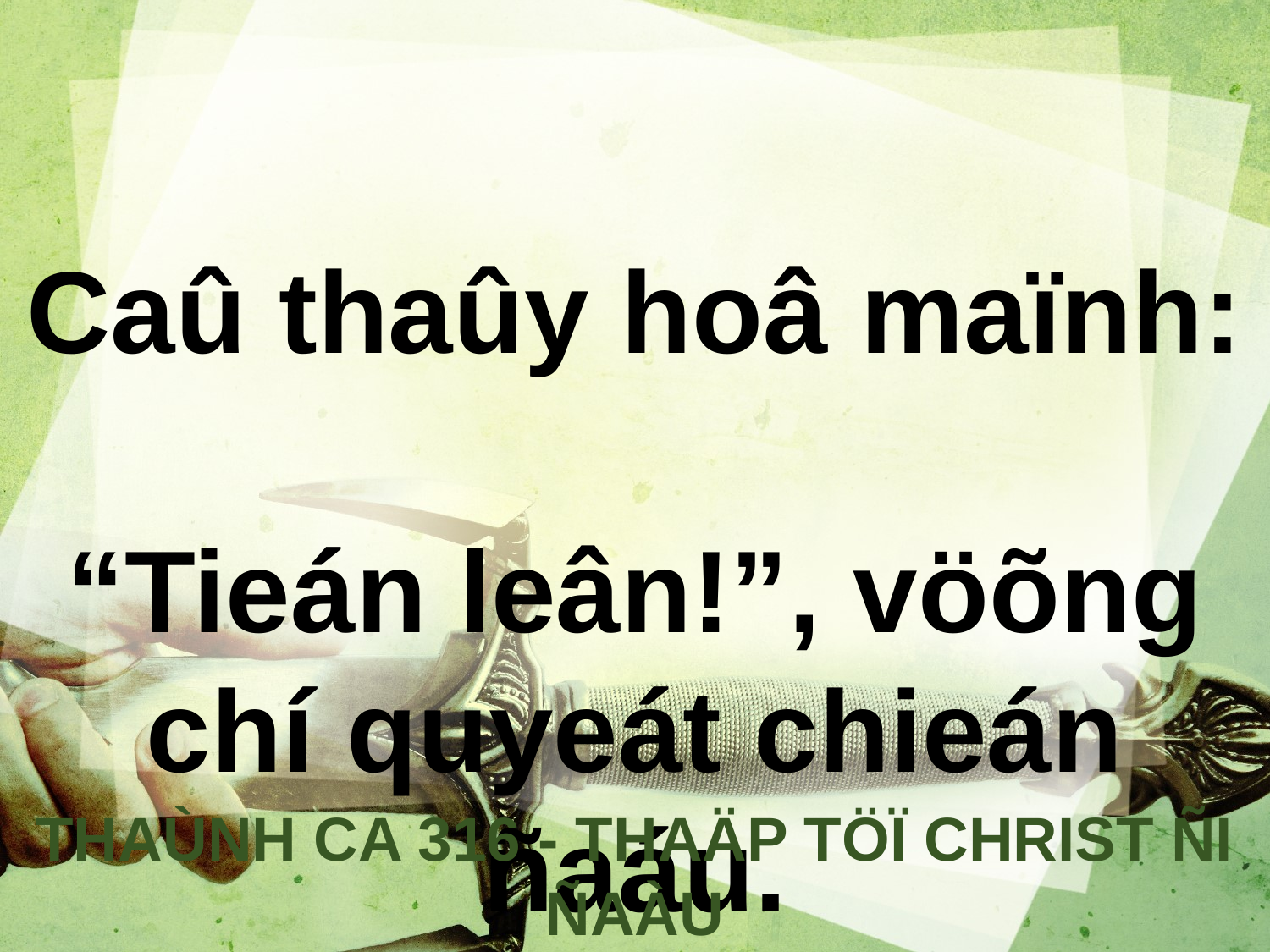

Caû thaûy hoâ maïnh:
“Tieán leân!”, vöõng chí quyeát chieán ñaáu.
THAÙNH CA 316 - THAÄP TÖÏ CHRIST ÑI ÑAÀU